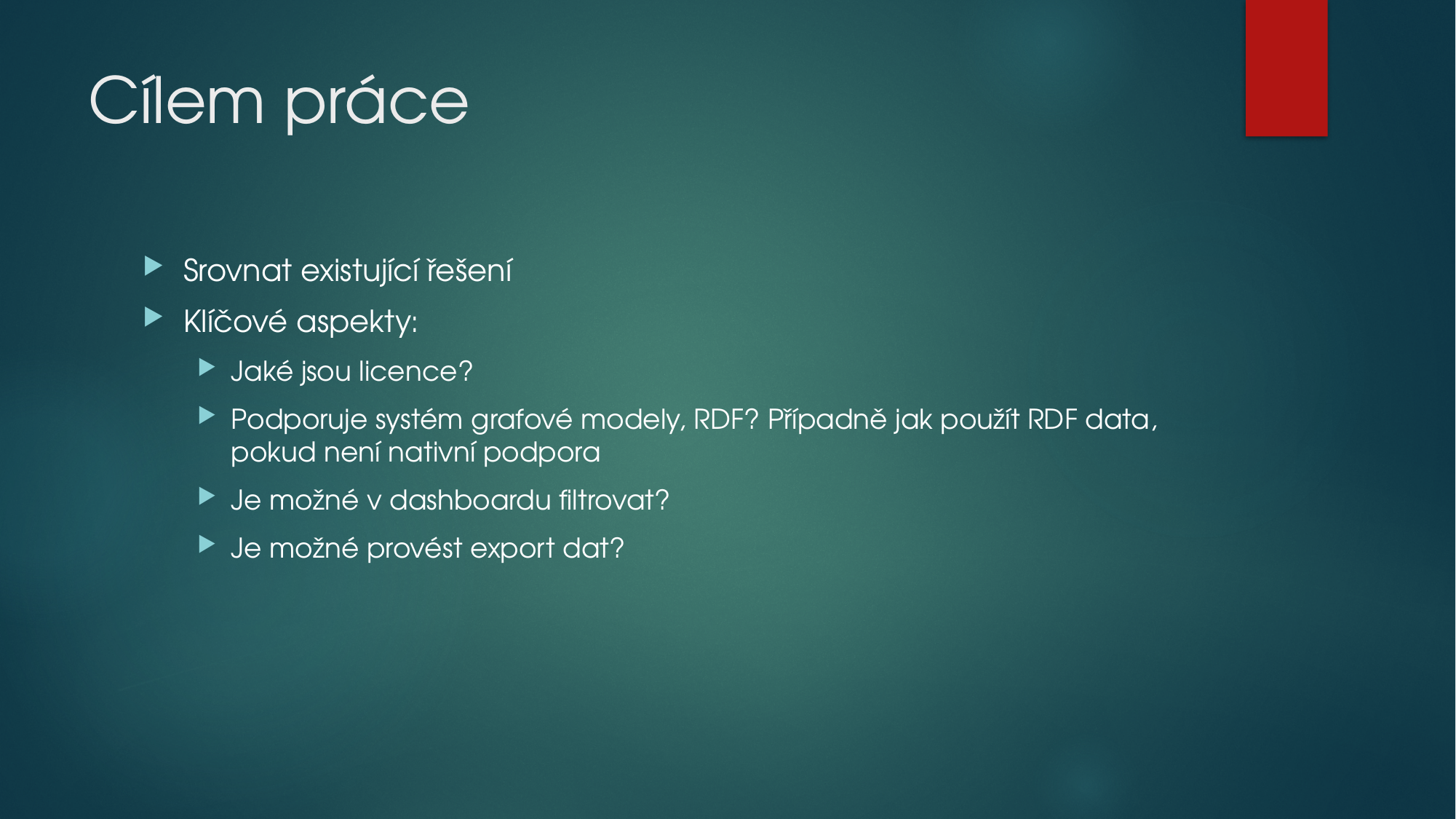

# Cílem práce
Srovnat existující řešení
Klíčové aspekty:
Jaké jsou licence?
Podporuje systém grafové modely, RDF? Případně jak použít RDF data, pokud není nativní podpora
Je možné v dashboardu filtrovat?
Je možné provést export dat?